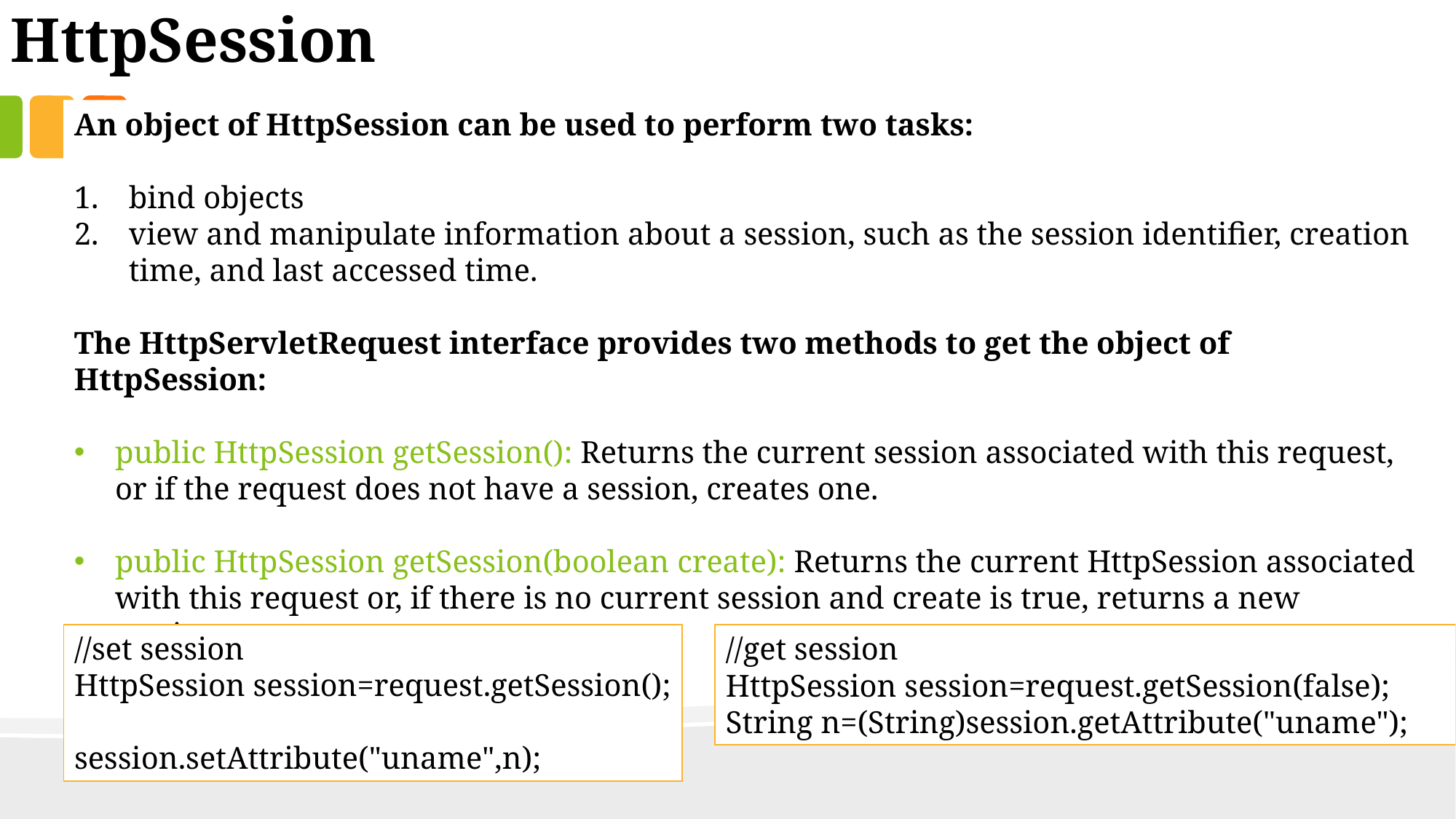

HttpSession
An object of HttpSession can be used to perform two tasks:

bind objects
view and manipulate information about a session, such as the session identifier, creation time, and last accessed time.

The HttpServletRequest interface provides two methods to get the object of HttpSession:

public HttpSession getSession(): Returns the current session associated with this request, or if the request does not have a session, creates one.

public HttpSession getSession(boolean create): Returns the current HttpSession associated with this request or, if there is no current session and create is true, returns a new session.
//set session
HttpSession session=request.getSession();
session.setAttribute("uname",n);
//get session
HttpSession session=request.getSession(false);
String n=(String)session.getAttribute("uname");